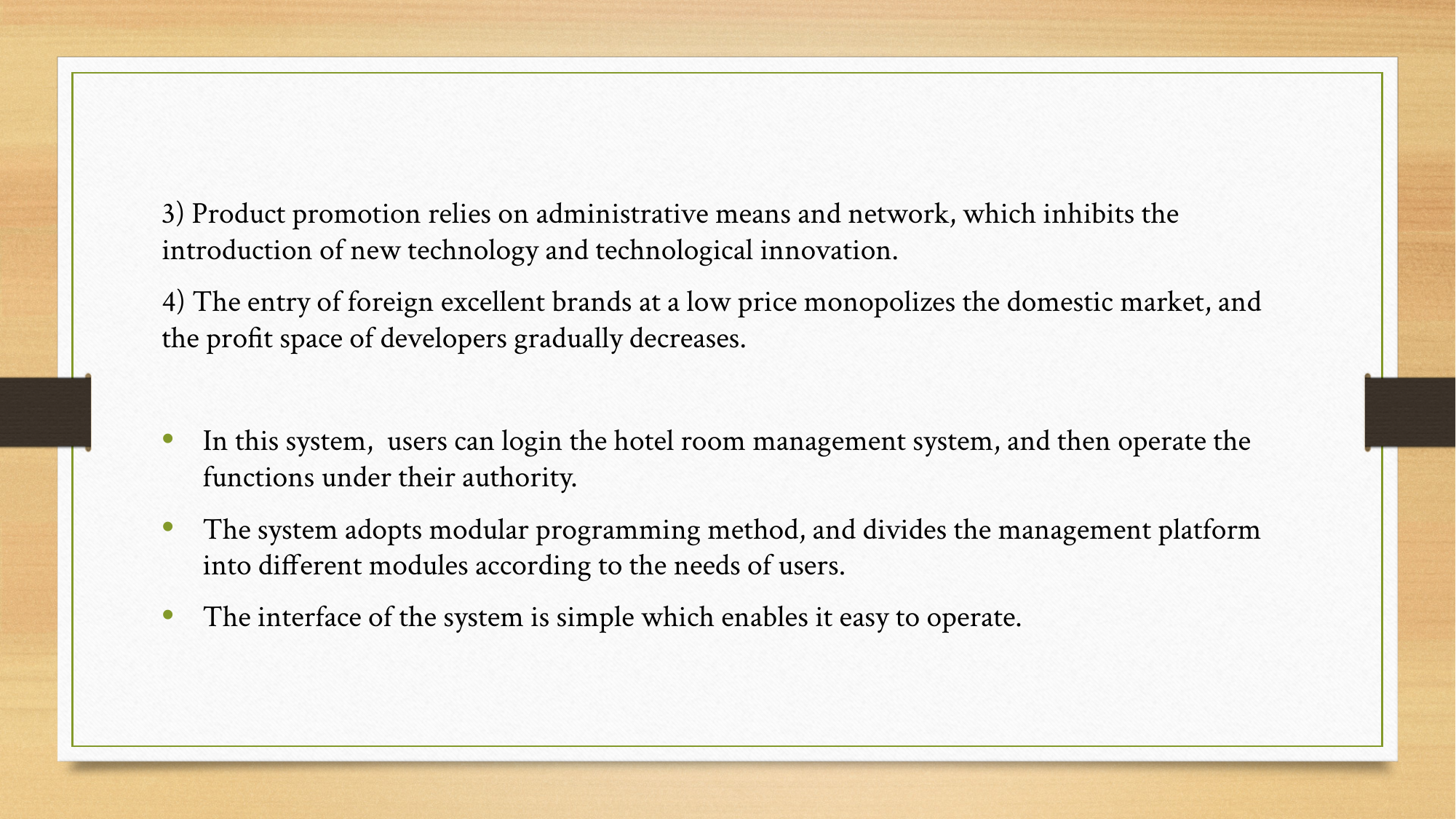

3) Product promotion relies on administrative means and network, which inhibits the introduction of new technology and technological innovation.
4) The entry of foreign excellent brands at a low price monopolizes the domestic market, and the profit space of developers gradually decreases.

In this system,  users can login the hotel room management system, and then operate the functions under their authority.
The system adopts modular programming method, and divides the management platform into different modules according to the needs of users.
The interface of the system is simple which enables it easy to operate.